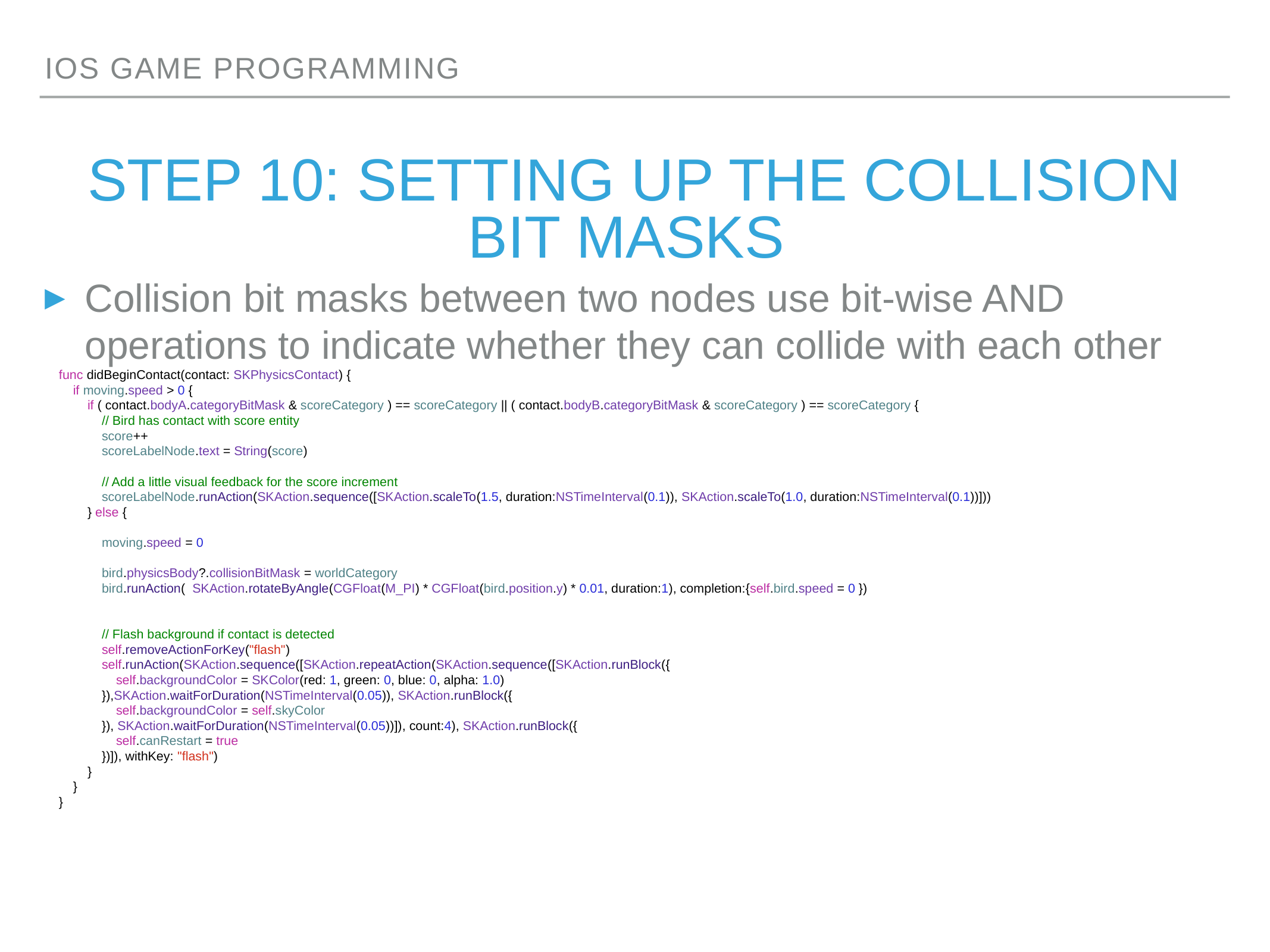

iOS game programming
# step 10: setting up the collision bit masks
Collision bit masks between two nodes use bit-wise AND operations to indicate whether they can collide with each other
    func didBeginContact(contact: SKPhysicsContact) {
        if moving.speed > 0 {
            if ( contact.bodyA.categoryBitMask & scoreCategory ) == scoreCategory || ( contact.bodyB.categoryBitMask & scoreCategory ) == scoreCategory {
                // Bird has contact with score entity
                score++
                scoreLabelNode.text = String(score)

                // Add a little visual feedback for the score increment
                scoreLabelNode.runAction(SKAction.sequence([SKAction.scaleTo(1.5, duration:NSTimeInterval(0.1)), SKAction.scaleTo(1.0, duration:NSTimeInterval(0.1))]))
            } else {

                moving.speed = 0

                bird.physicsBody?.collisionBitMask = worldCategory
                bird.runAction(  SKAction.rotateByAngle(CGFloat(M_PI) * CGFloat(bird.position.y) * 0.01, duration:1), completion:{self.bird.speed = 0 })

                // Flash background if contact is detected
                self.removeActionForKey("flash")
                self.runAction(SKAction.sequence([SKAction.repeatAction(SKAction.sequence([SKAction.runBlock({
                    self.backgroundColor = SKColor(red: 1, green: 0, blue: 0, alpha: 1.0)
                }),SKAction.waitForDuration(NSTimeInterval(0.05)), SKAction.runBlock({
                    self.backgroundColor = self.skyColor
                }), SKAction.waitForDuration(NSTimeInterval(0.05))]), count:4), SKAction.runBlock({
                    self.canRestart = true
                })]), withKey: "flash")
            }
        }
    }